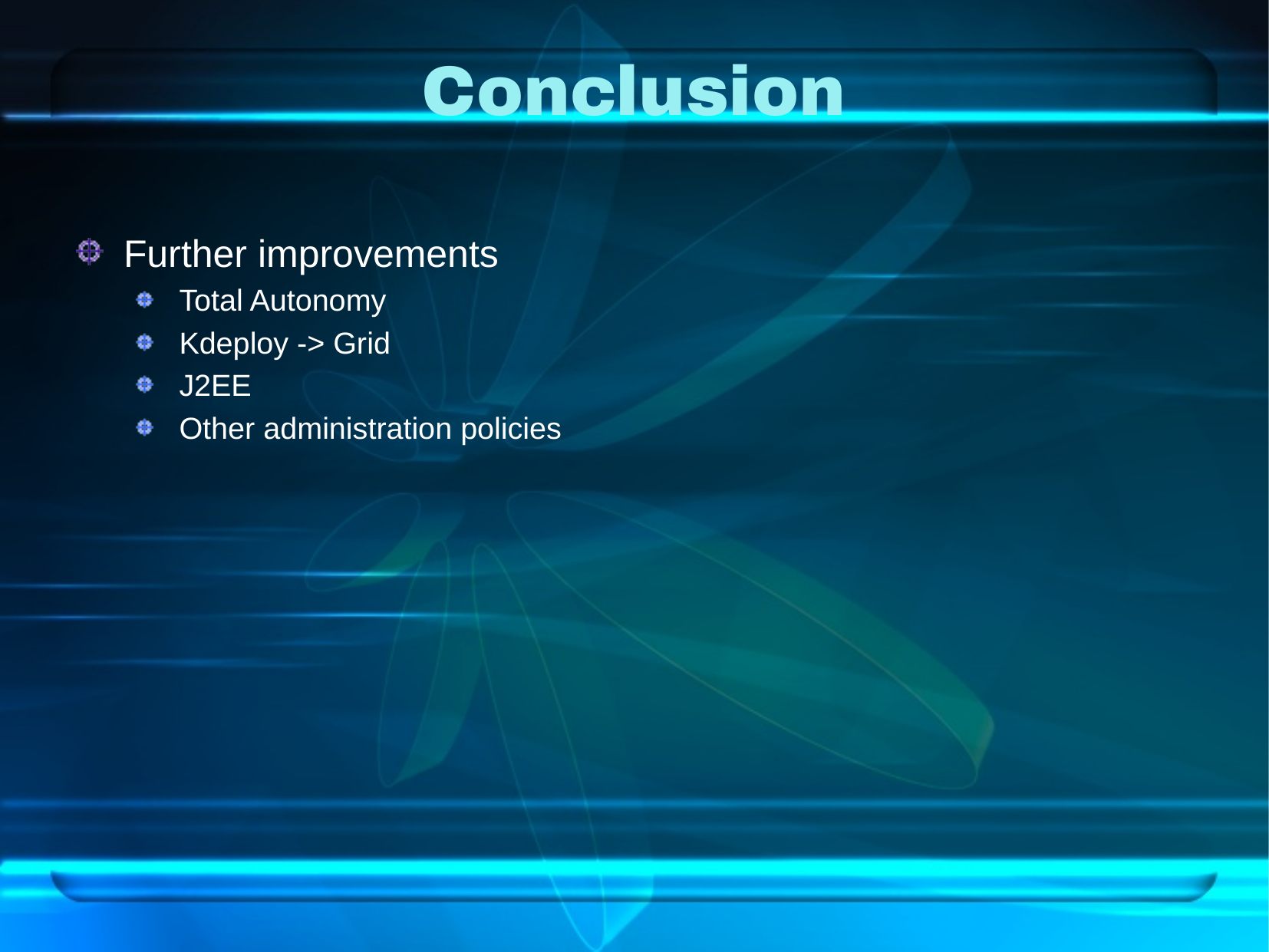

# Conclusion
Further improvements
Total Autonomy
Kdeploy -> Grid
J2EE
Other administration policies